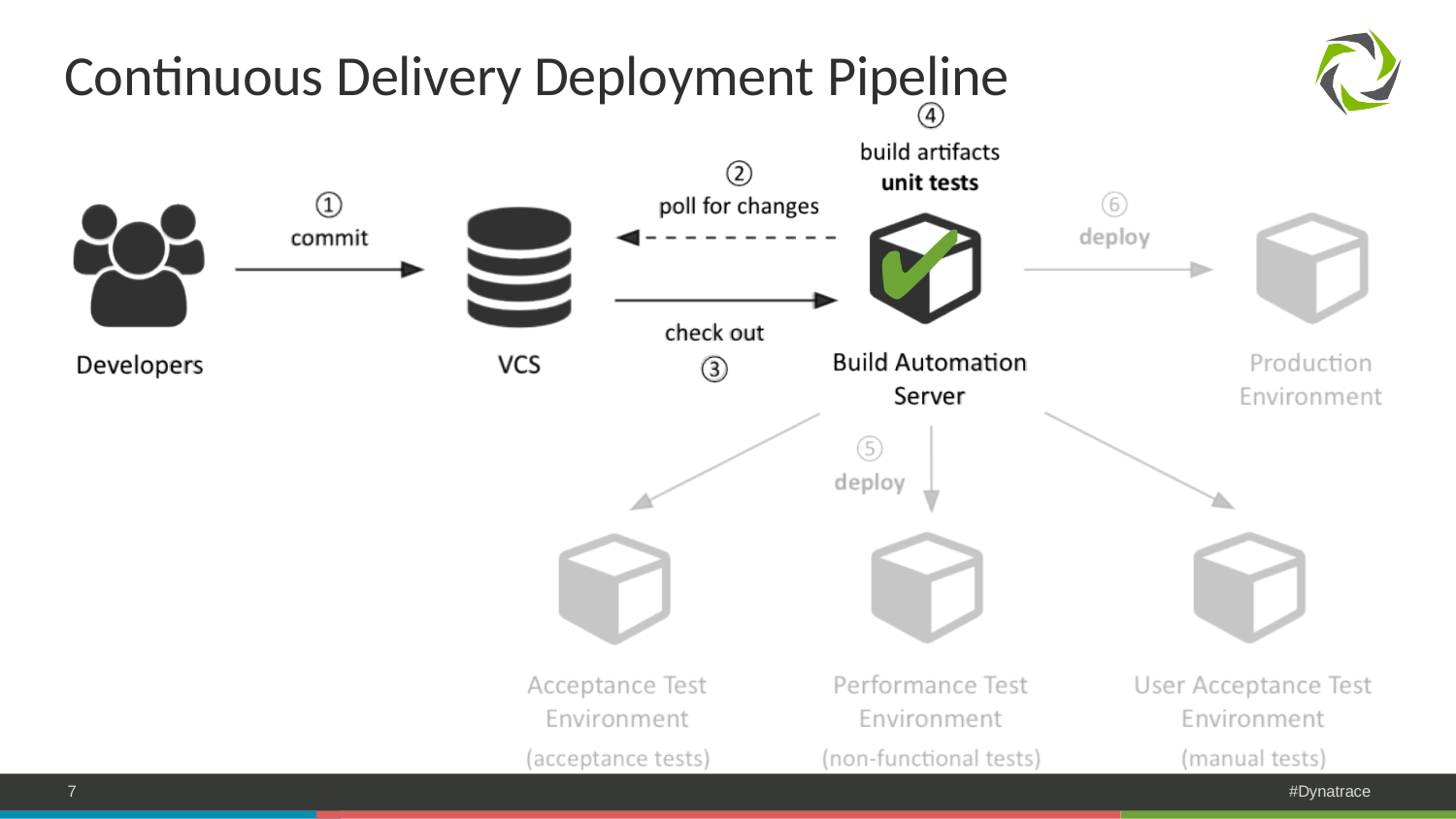

Continuous Delivery Deployment Pipeline

✔
7
#Dynatrace